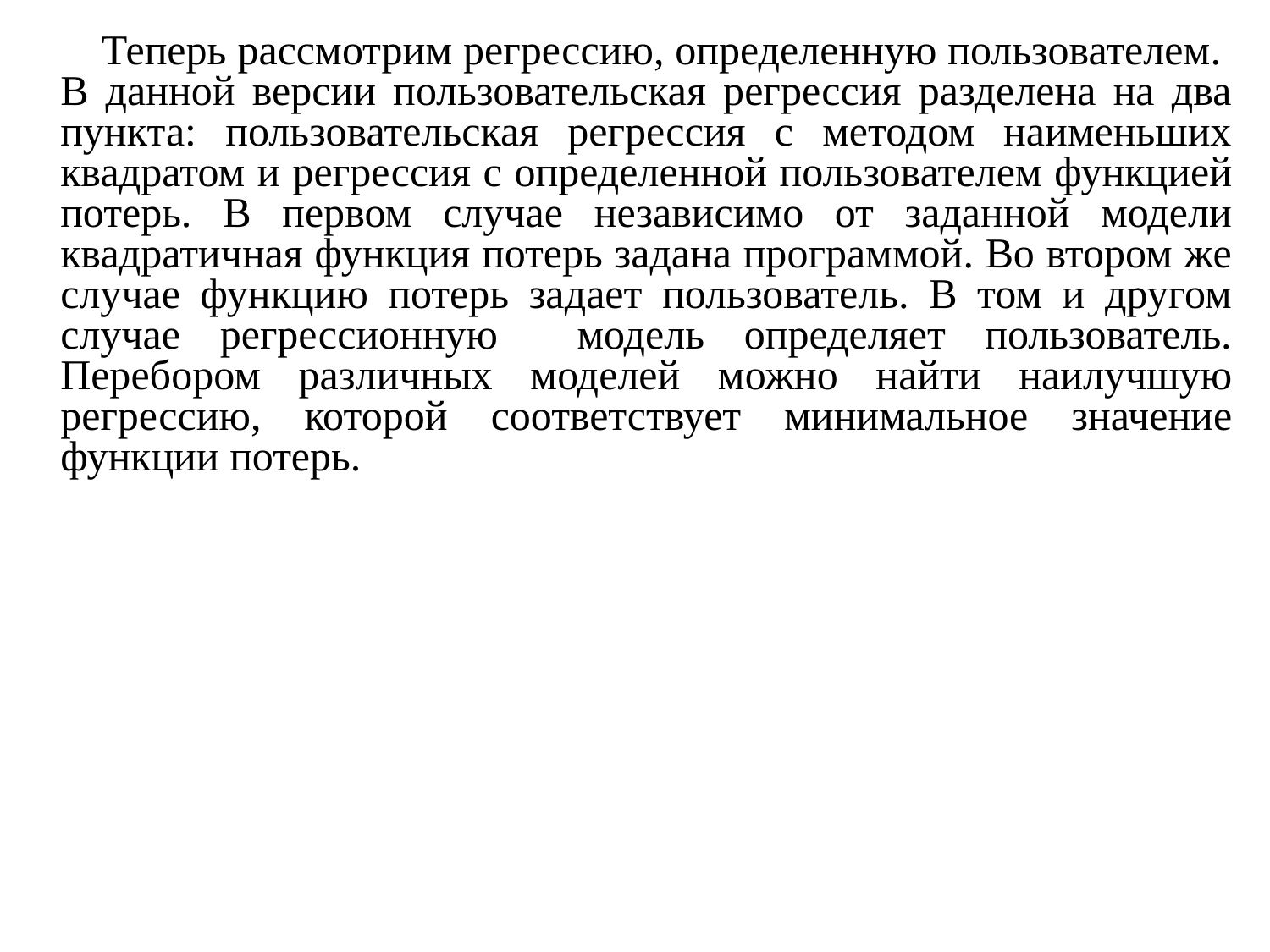

Теперь рассмотрим регрессию, определенную пользователем.  В данной версии пользовательская регрессия разделена на два пункта: пользовательская регрессия с методом наименьших квадратом и регрессия с определенной пользователем функцией потерь. В первом случае независимо от заданной модели квадратичная функция потерь задана программой. Во втором же случае функцию потерь задает пользователь. В том и другом случае регрессионную  модель определяет пользователь. Перебором различных моделей можно найти наилучшую регрессию, которой соответствует минимальное значение функции потерь.